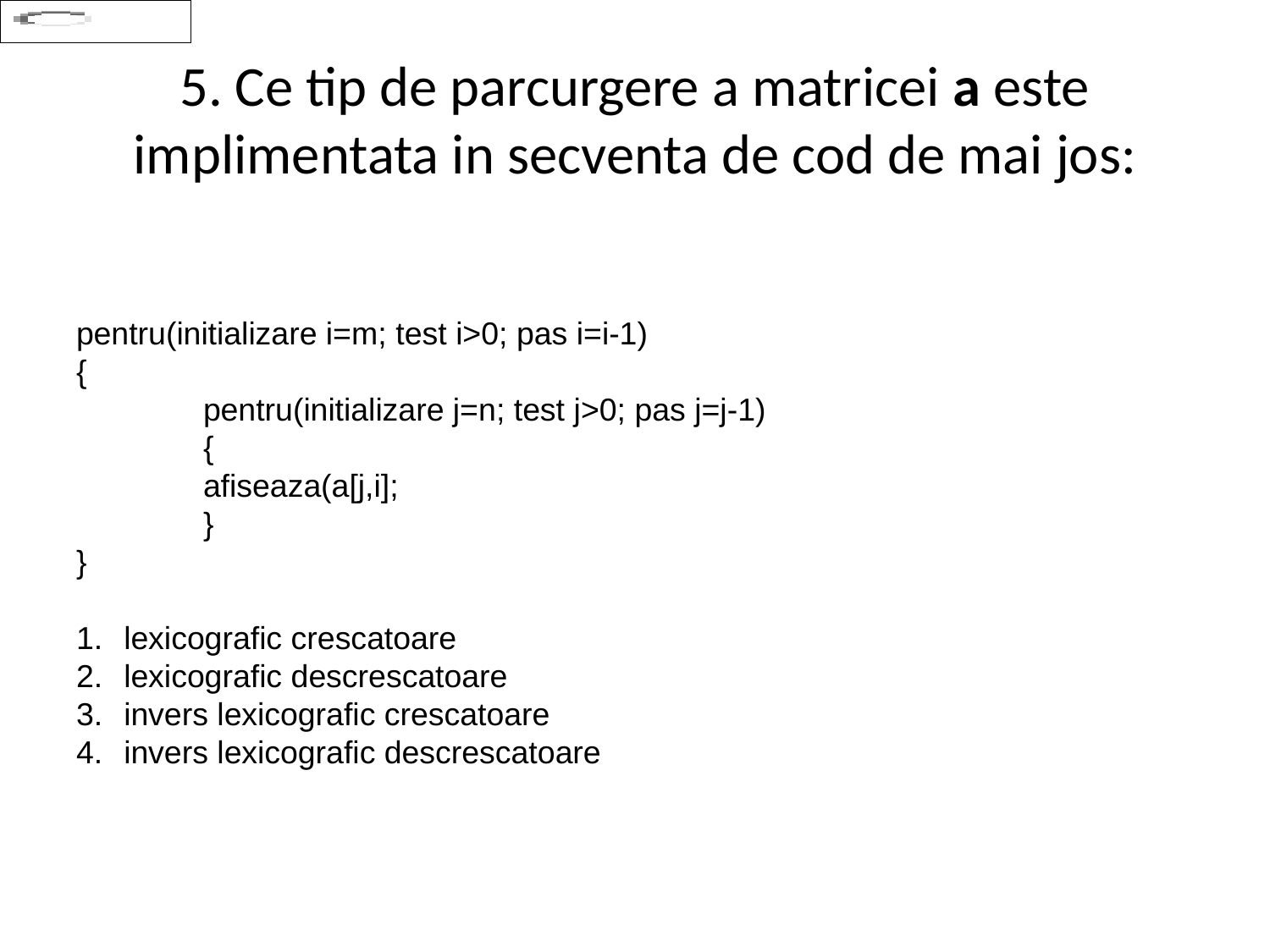

# 5. Ce tip de parcurgere a matricei a este implimentata in secventa de cod de mai jos:
pentru(initializare i=m; test i>0; pas i=i-1)
{
	pentru(initializare j=n; test j>0; pas j=j-1)
	{
	afiseaza(a[j,i];
	}
}

lexicografic crescatoare
lexicografic descrescatoare
invers lexicografic crescatoare
invers lexicografic descrescatoare